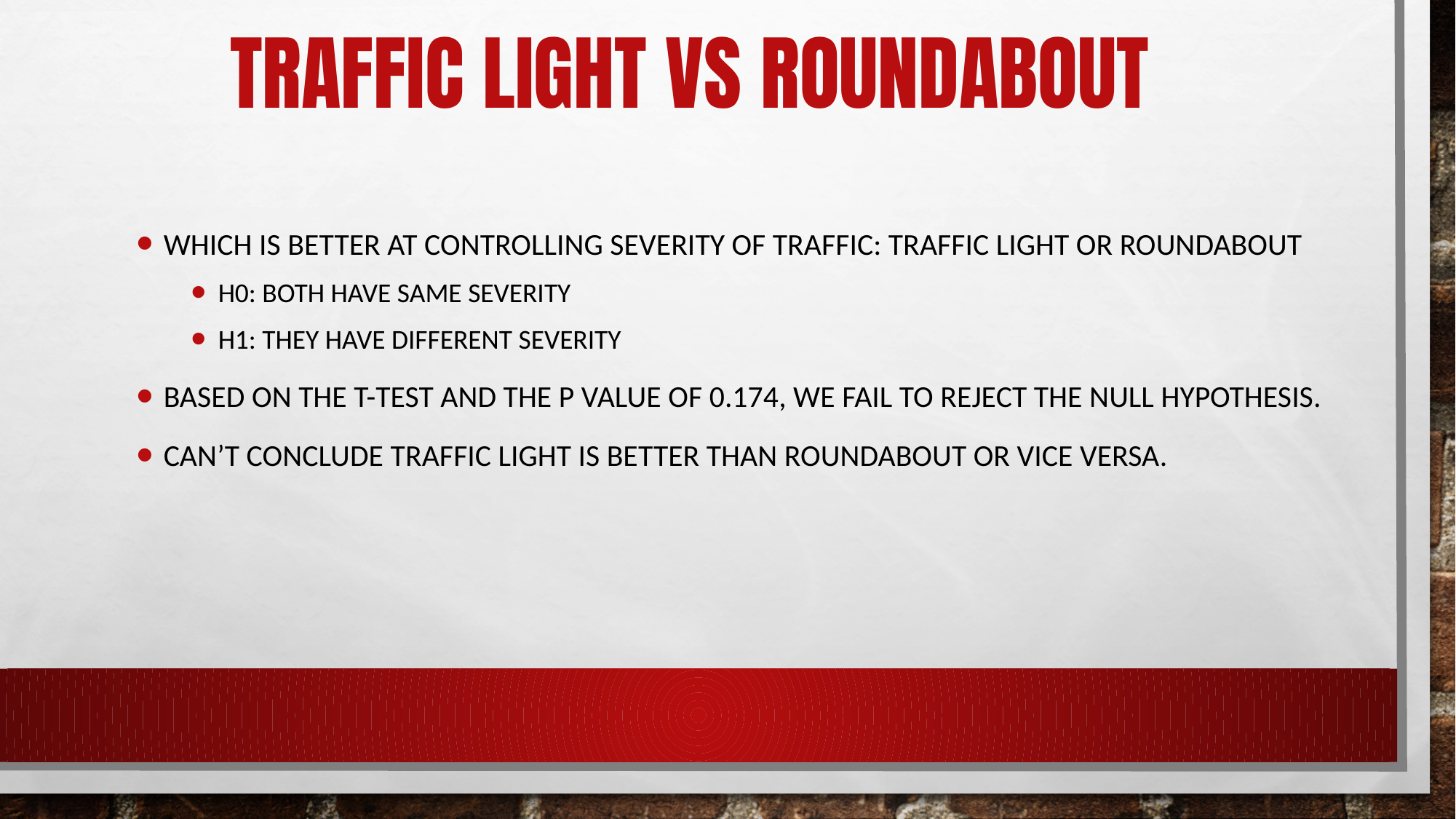

# Traffic light vs Roundabout
Which is better at controlling severity of traffic: traffic light or roundabout
h0: both have same severity
H1: they have different severity
Based on the t-test and the p value of 0.174, we fail to reject the null hypothesis.
Can’t conclude traffic light is better than roundabout or vice versa.